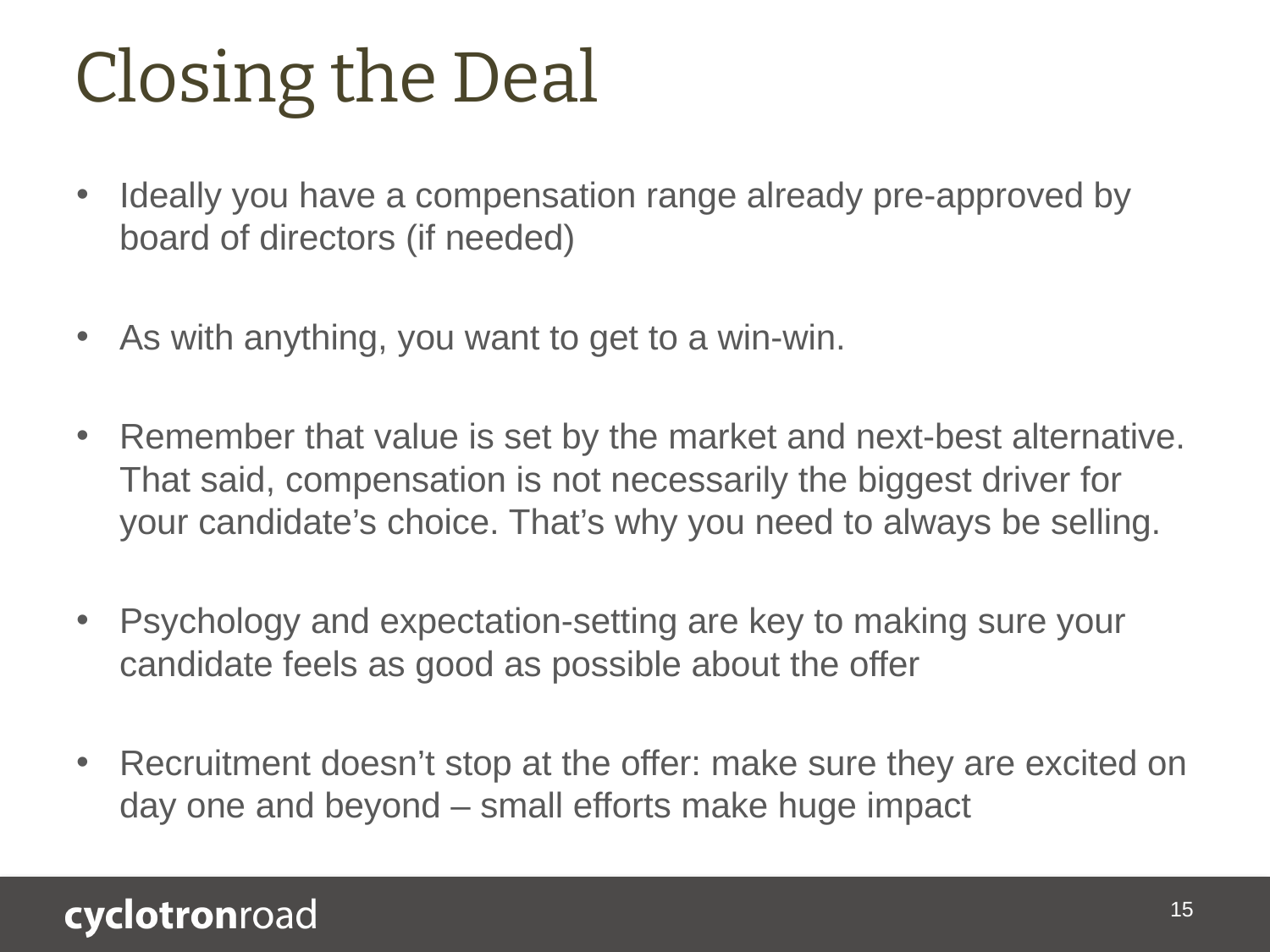

# Closing the Deal
Ideally you have a compensation range already pre-approved by board of directors (if needed)

As with anything, you want to get to a win-win.

Remember that value is set by the market and next-best alternative. That said, compensation is not necessarily the biggest driver for your candidate’s choice. That’s why you need to always be selling.

Psychology and expectation-setting are key to making sure your candidate feels as good as possible about the offer

Recruitment doesn’t stop at the offer: make sure they are excited on day one and beyond – small efforts make huge impact
15